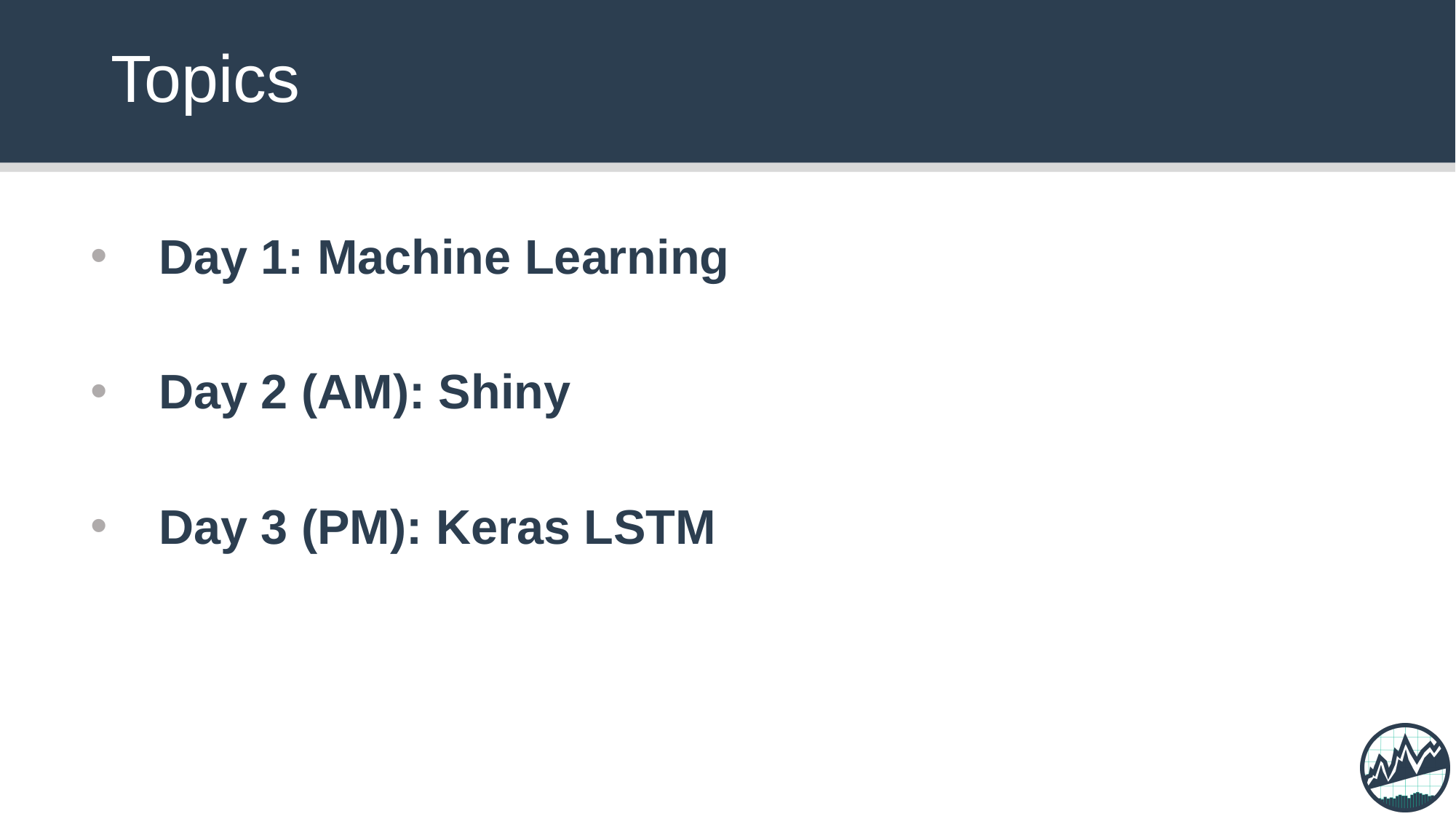

# Topics
Day 1: Machine Learning

Day 2 (AM): Shiny

Day 3 (PM): Keras LSTM